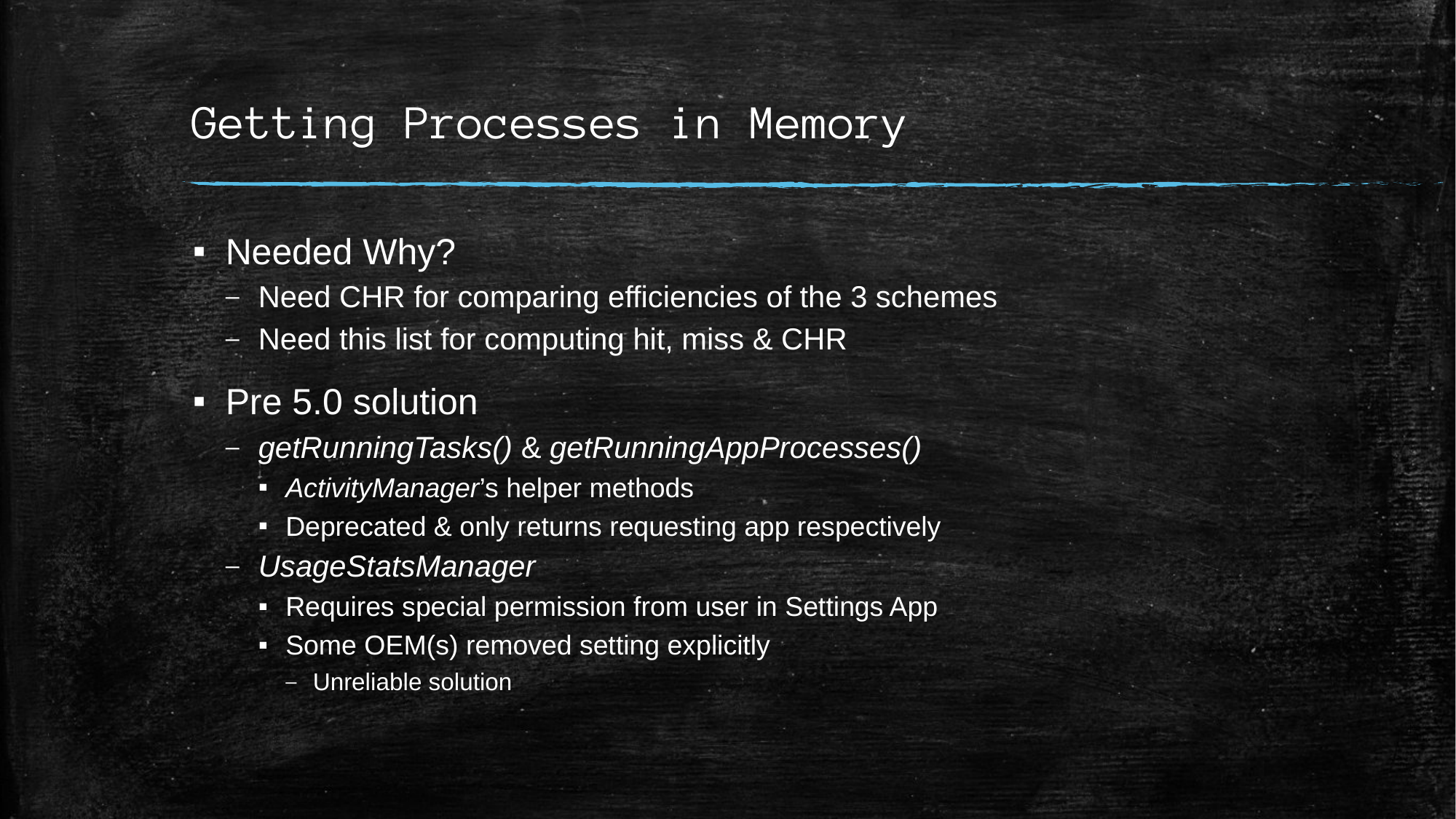

# Getting Processes in Memory
Needed Why?
Need CHR for comparing efficiencies of the 3 schemes
Need this list for computing hit, miss & CHR
Pre 5.0 solution
getRunningTasks() & getRunningAppProcesses()
ActivityManager’s helper methods
Deprecated & only returns requesting app respectively
UsageStatsManager
Requires special permission from user in Settings App
Some OEM(s) removed setting explicitly
Unreliable solution